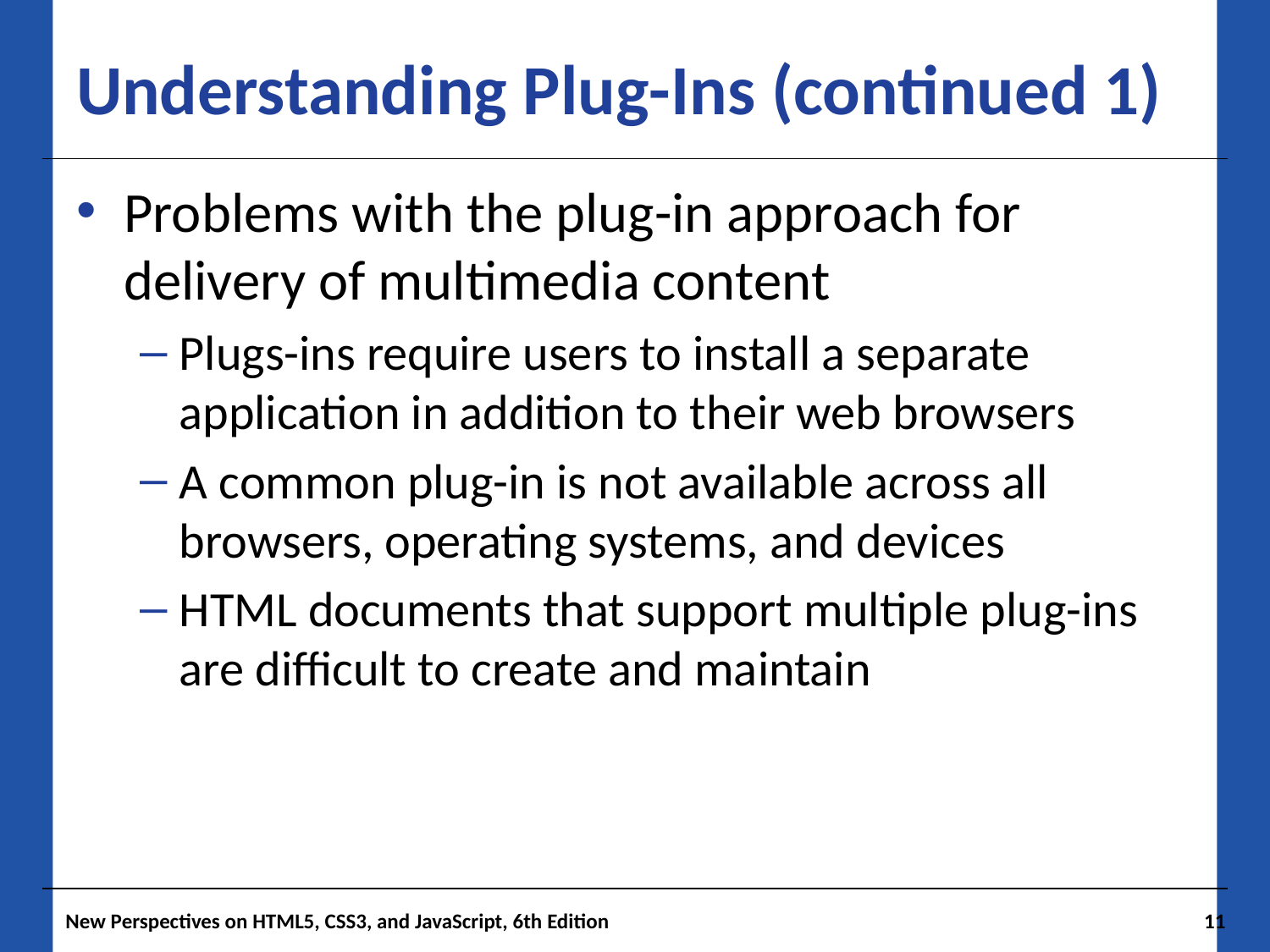

# Understanding Plug-Ins (continued 1)
Problems with the plug-in approach for delivery of multimedia content
Plugs-ins require users to install a separate application in addition to their web browsers
A common plug-in is not available across all browsers, operating systems, and devices
HTML documents that support multiple plug-ins are difficult to create and maintain
New Perspectives on HTML5, CSS3, and JavaScript, 6th Edition
11